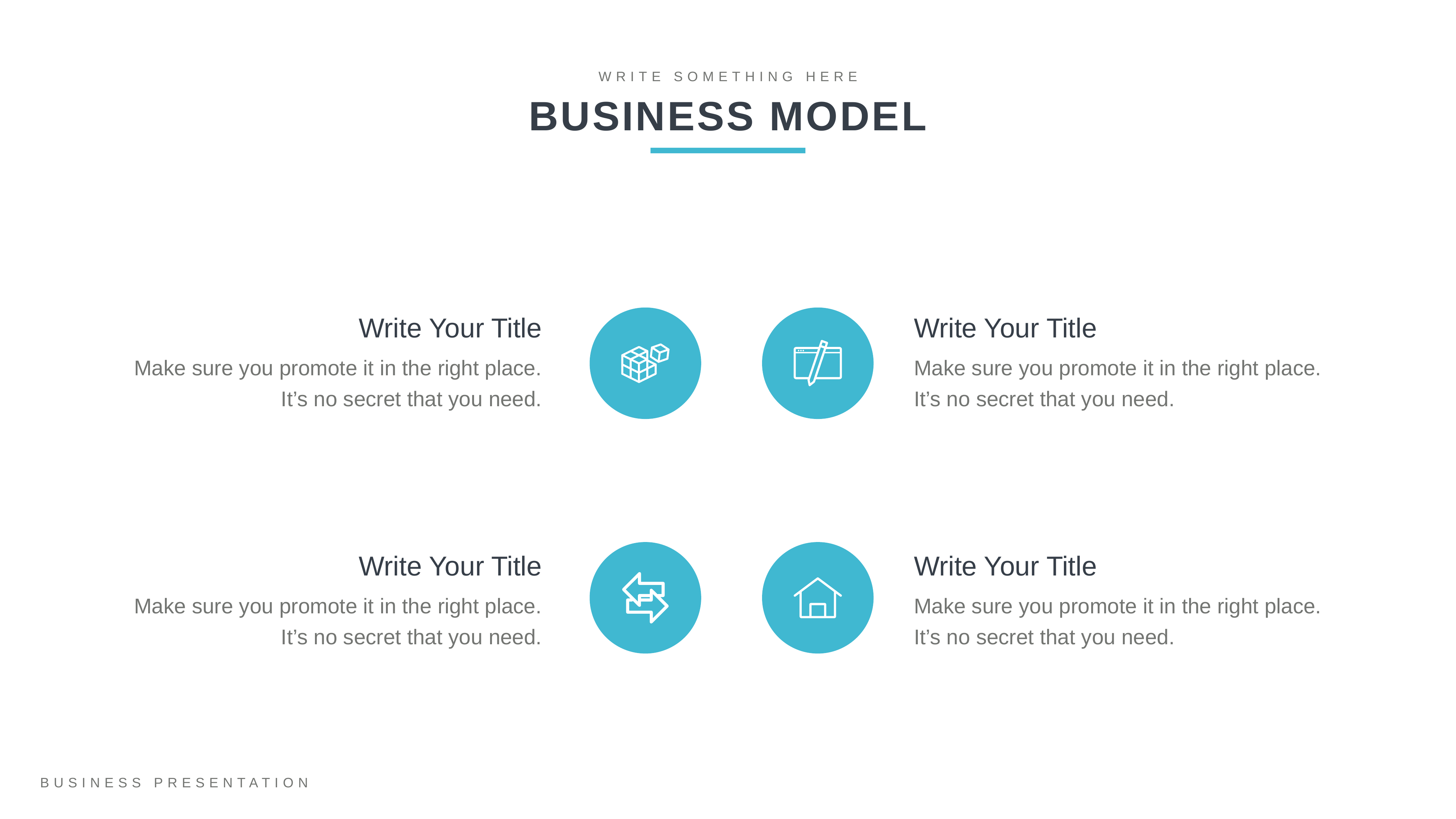

WRITE SOMETHING HERE
BUSINESS MODEL

Write Your Title
Make sure you promote it in the right place. It’s no secret that you need.

Write Your Title
Make sure you promote it in the right place. It’s no secret that you need.

Write Your Title
Make sure you promote it in the right place. It’s no secret that you need.
Write Your Title
Make sure you promote it in the right place. It’s no secret that you need.

BUSINESS PRESENTATION